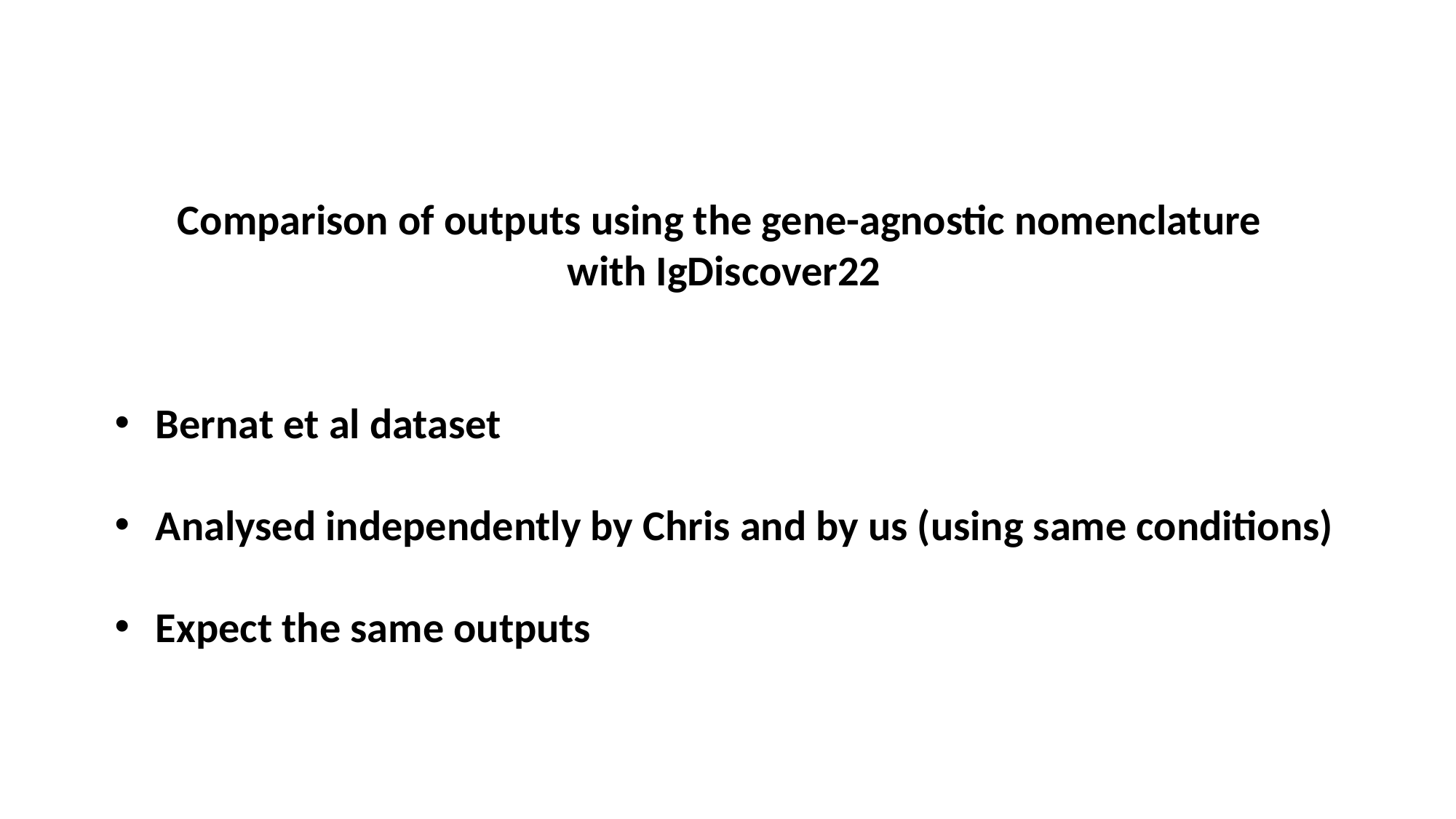

Comparison of outputs using the gene-agnostic nomenclature
with IgDiscover22

Bernat et al dataset

Analysed independently by Chris and by us (using same conditions)

Expect the same outputs